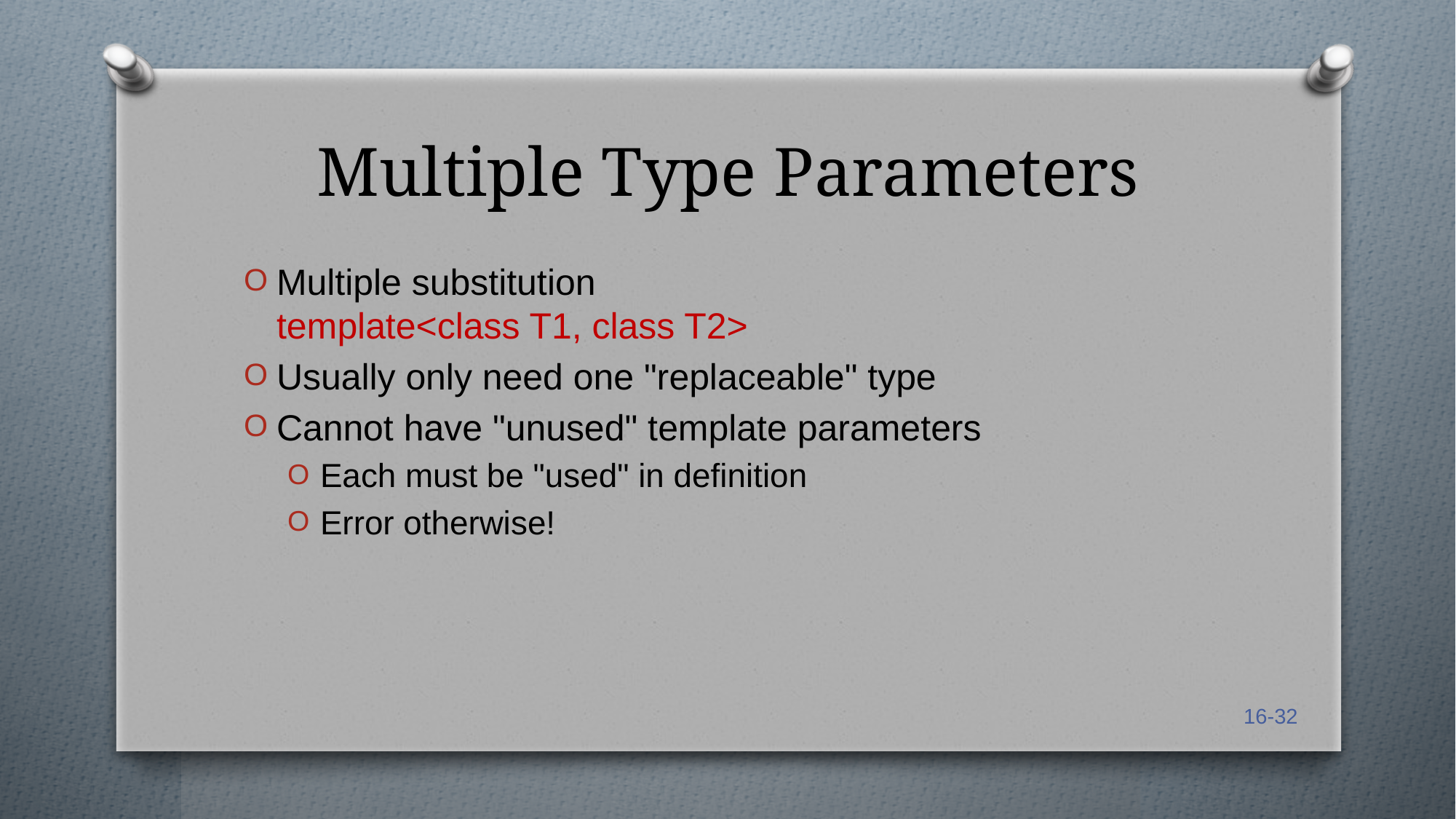

# Multiple Type Parameters
Multiple substitution
template<class T1, class T2>
Usually only need one "replaceable" type
Cannot have "unused" template parameters
Each must be "used" in definition
Error otherwise!
16-32